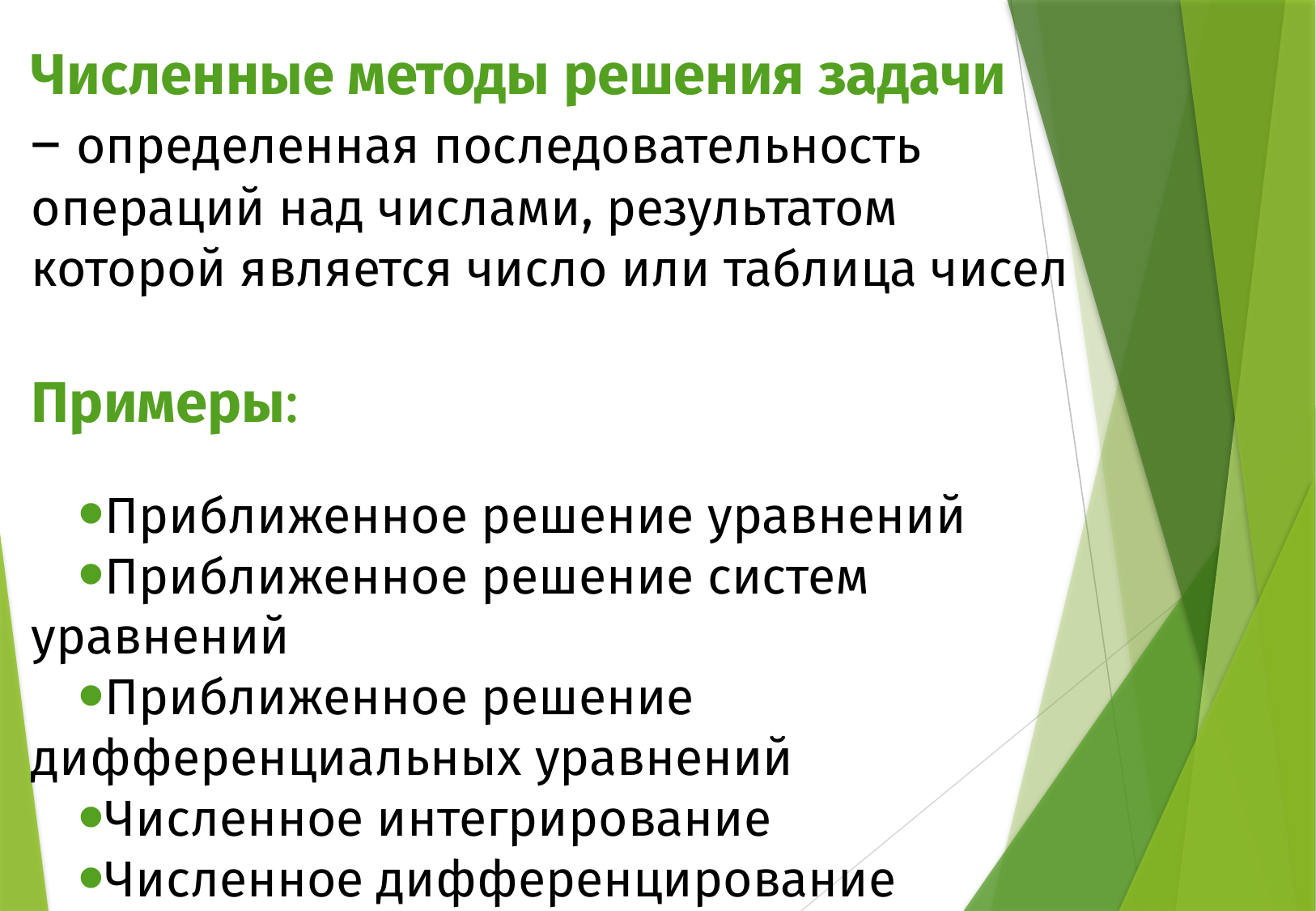

Численные методы решения задачи
– определенная последовательность операций над числами, результатом которой является число или таблица чисел

Примеры:

Приближенное решение уравнений
Приближенное решение систем уравнений
Приближенное решение дифференциальных уравнений
Численное интегрирование
Численное дифференцирование